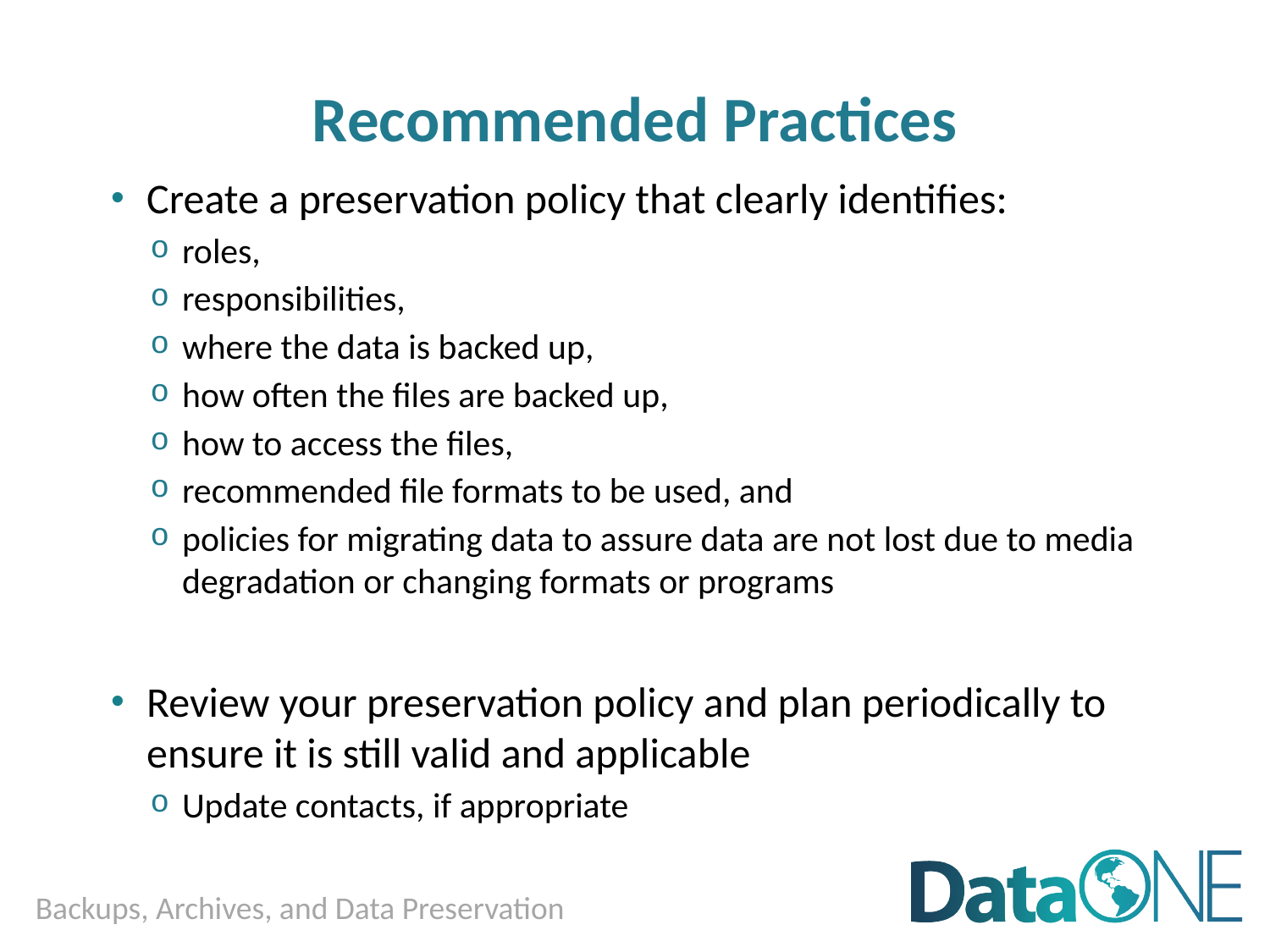

# Recommended Practices
Create a preservation policy that clearly identifies:
roles,
responsibilities,
where the data is backed up,
how often the files are backed up,
how to access the files,
recommended file formats to be used, and
policies for migrating data to assure data are not lost due to media degradation or changing formats or programs

Review your preservation policy and plan periodically to ensure it is still valid and applicable
Update contacts, if appropriate